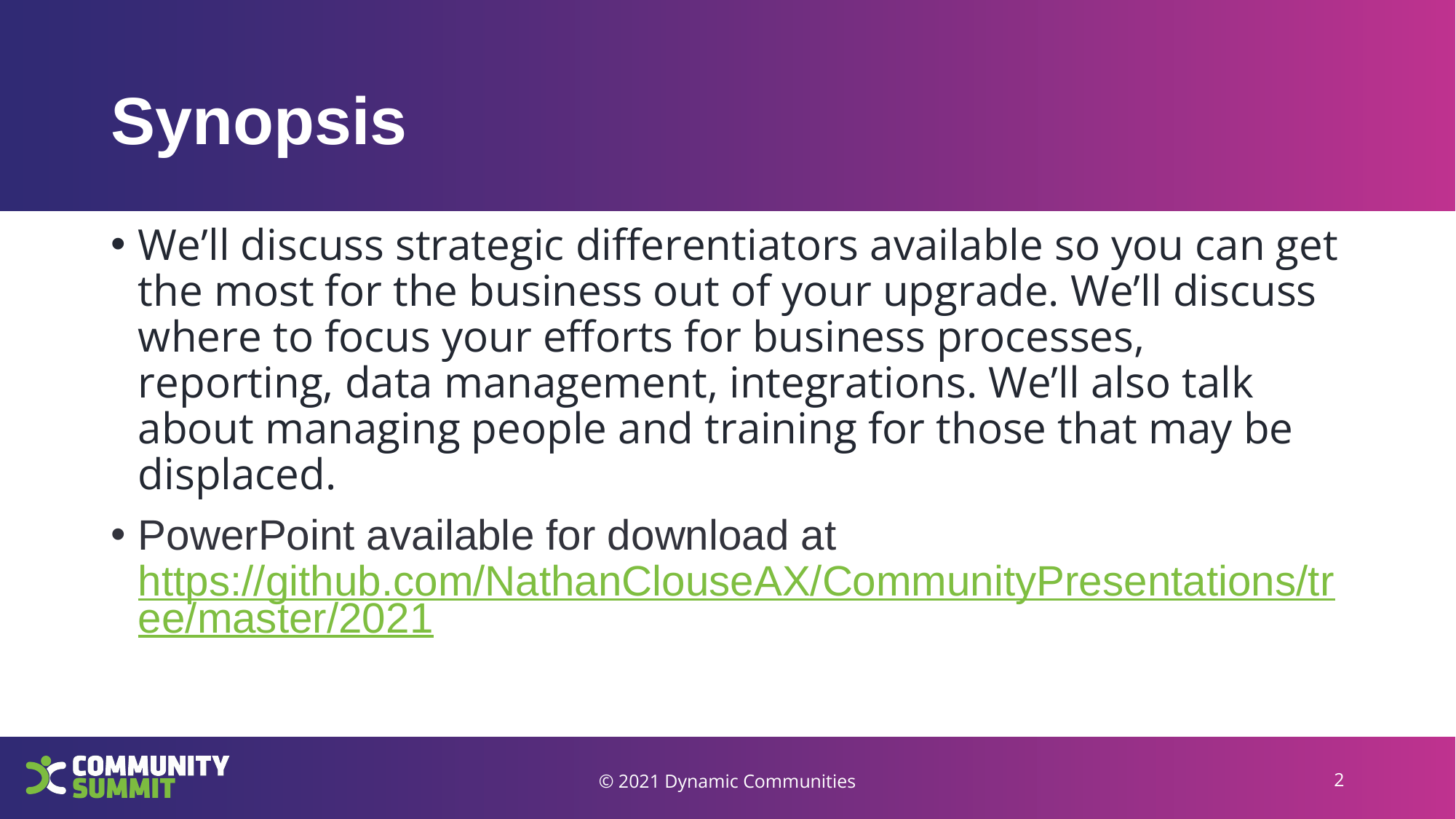

# Synopsis
We’ll discuss strategic differentiators available so you can get the most for the business out of your upgrade. We’ll discuss where to focus your efforts for business processes, reporting, data management, integrations. We’ll also talk about managing people and training for those that may be displaced.
PowerPoint available for download at https://github.com/NathanClouseAX/CommunityPresentations/tree/master/2021
© 2021 Dynamic Communities
2